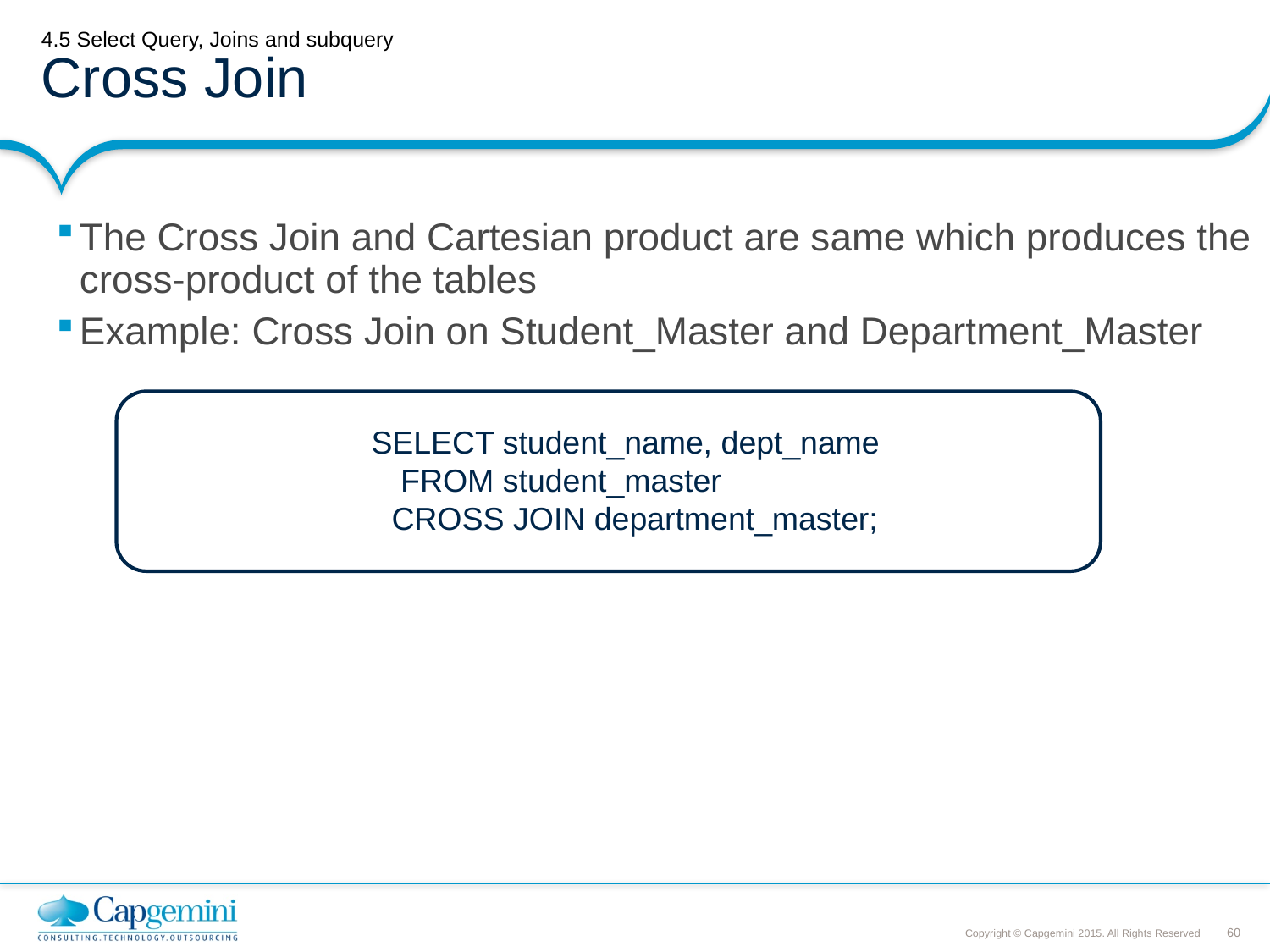

# 4.5 Select Query, Joins and subquery Cross Join
The Cross Join and Cartesian product are same which produces the cross-product of the tables
Example: Cross Join on Student_Master and Department_Master

            SELECT student_name, dept_name
           	 FROM student_master
            	CROSS JOIN department_master;